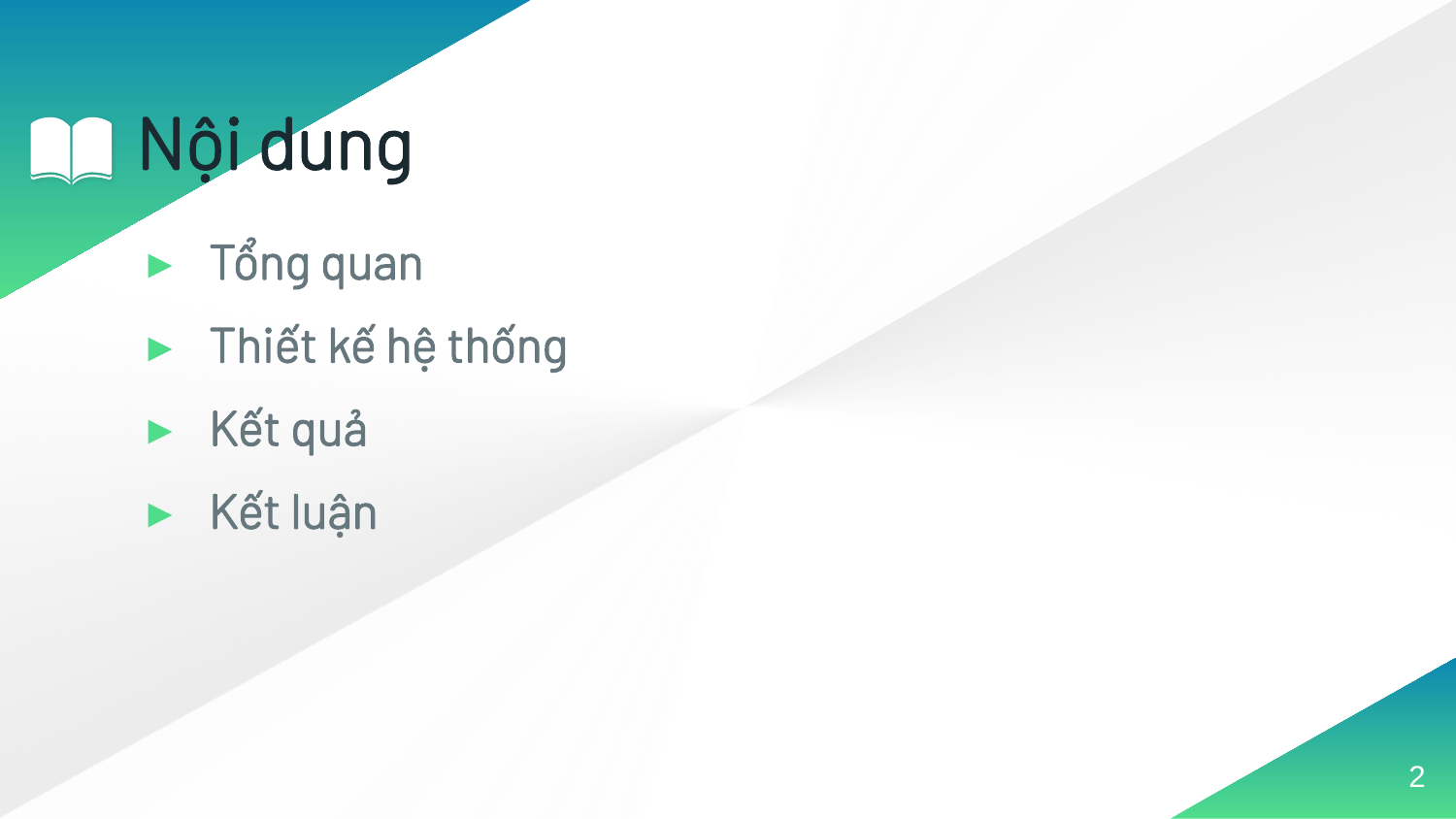

# Nội dung

Tổng quan
Thiết kế hệ thống
Kết quả
Kết luận
2